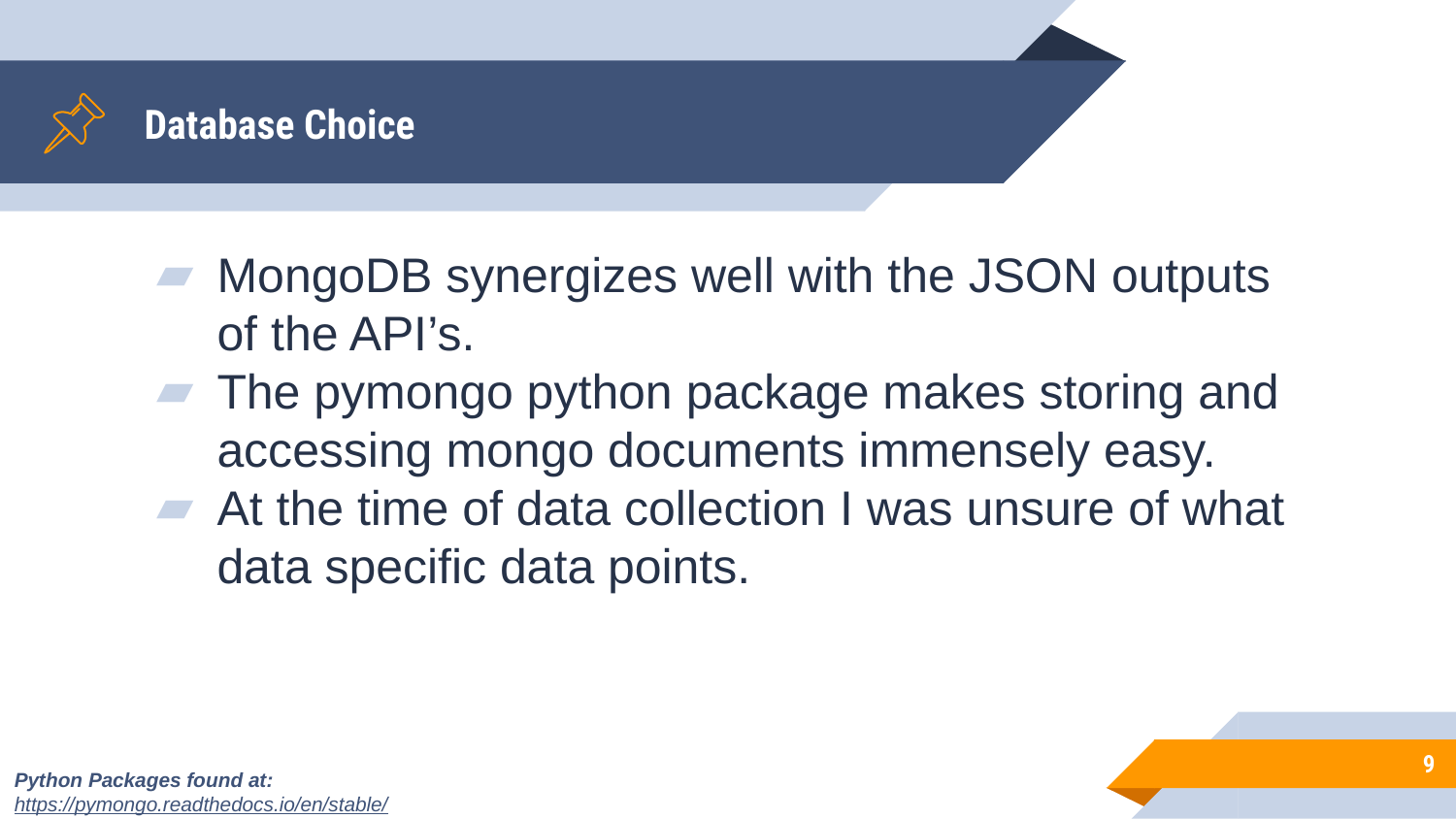

# Database Choice

MongoDB synergizes well with the JSON outputs of the API’s.
The pymongo python package makes storing and accessing mongo documents immensely easy.
At the time of data collection I was unsure of what data specific data points.

9
Python Packages found at: https://pymongo.readthedocs.io/en/stable/